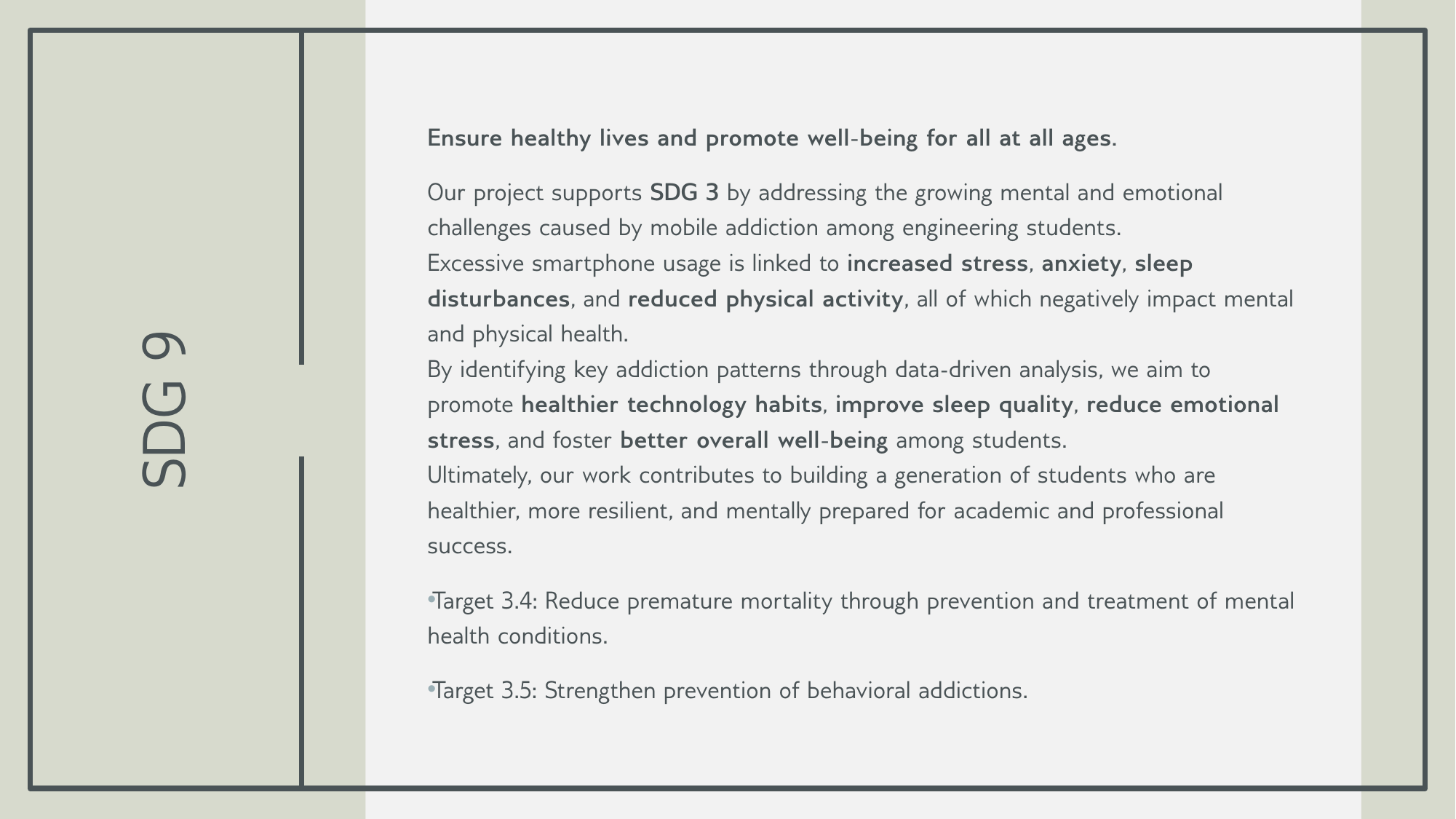

Ensure healthy lives and promote well-being for all at all ages.
Our project supports SDG 3 by addressing the growing mental and emotional challenges caused by mobile addiction among engineering students.
Excessive smartphone usage is linked to increased stress, anxiety, sleep disturbances, and reduced physical activity, all of which negatively impact mental and physical health.
By identifying key addiction patterns through data-driven analysis, we aim to promote healthier technology habits, improve sleep quality, reduce emotional stress, and foster better overall well-being among students.
Ultimately, our work contributes to building a generation of students who are healthier, more resilient, and mentally prepared for academic and professional success.
Target 3.4: Reduce premature mortality through prevention and treatment of mental health conditions.
Target 3.5: Strengthen prevention of behavioral addictions.
# SDG 9